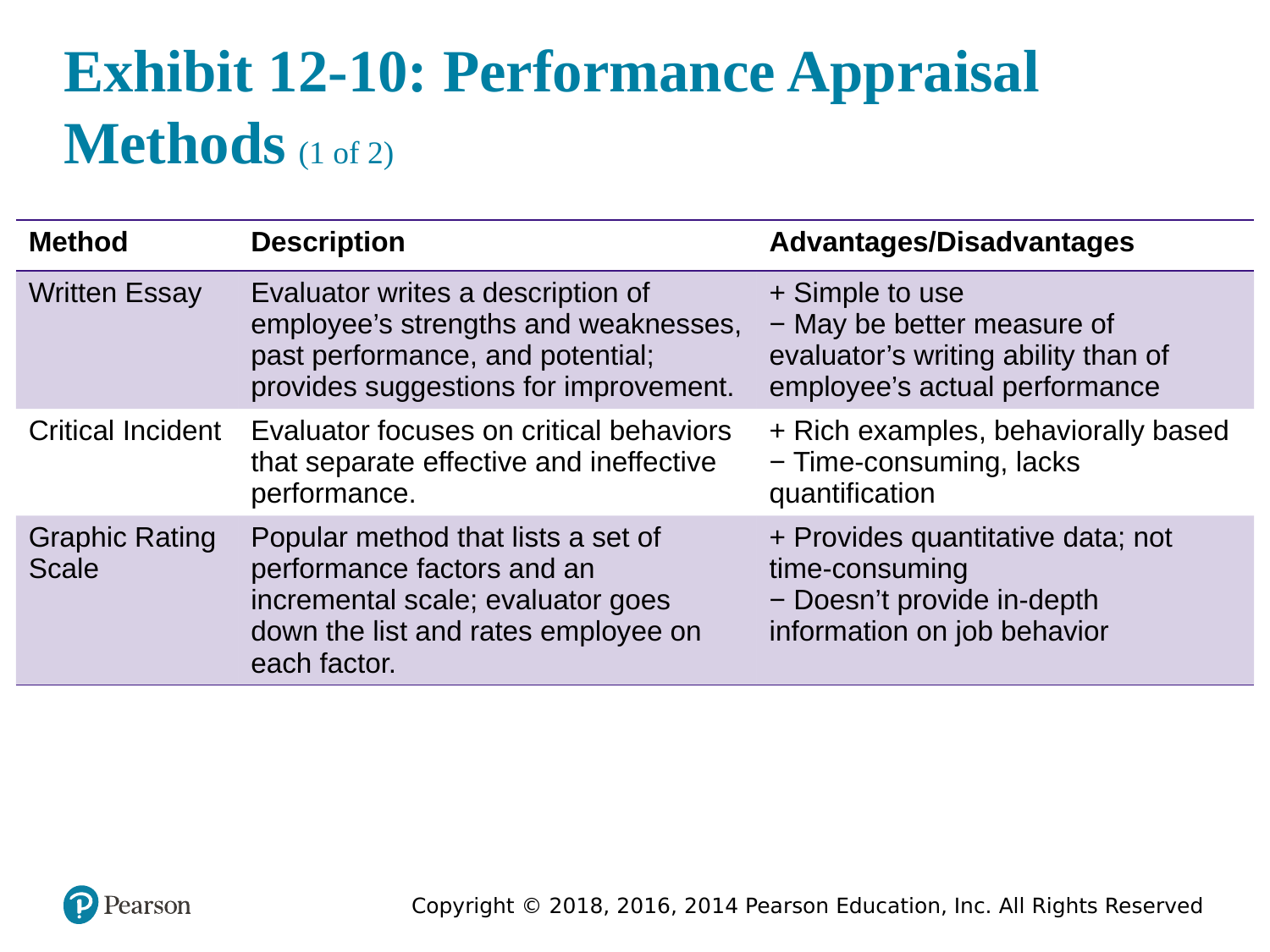

# Exhibit 12-10: Performance Appraisal Methods (1 of 2)
| Method | Description | Advantages/Disadvantages |
| --- | --- | --- |
| Written Essay | Evaluator writes a description of employee’s strengths and weaknesses, past performance, and potential; provides suggestions for improvement. | + Simple to use − May be better measure of evaluator’s writing ability than of employee’s actual performance |
| Critical Incident | Evaluator focuses on critical behaviors that separate effective and ineffective performance. | + Rich examples, behaviorally based − Time-consuming, lacks quantification |
| Graphic Rating Scale | Popular method that lists a set of performance factors and an incremental scale; evaluator goes down the list and rates employee on each factor. | + Provides quantitative data; not time-consuming − Doesn’t provide in-depth information on job behavior |